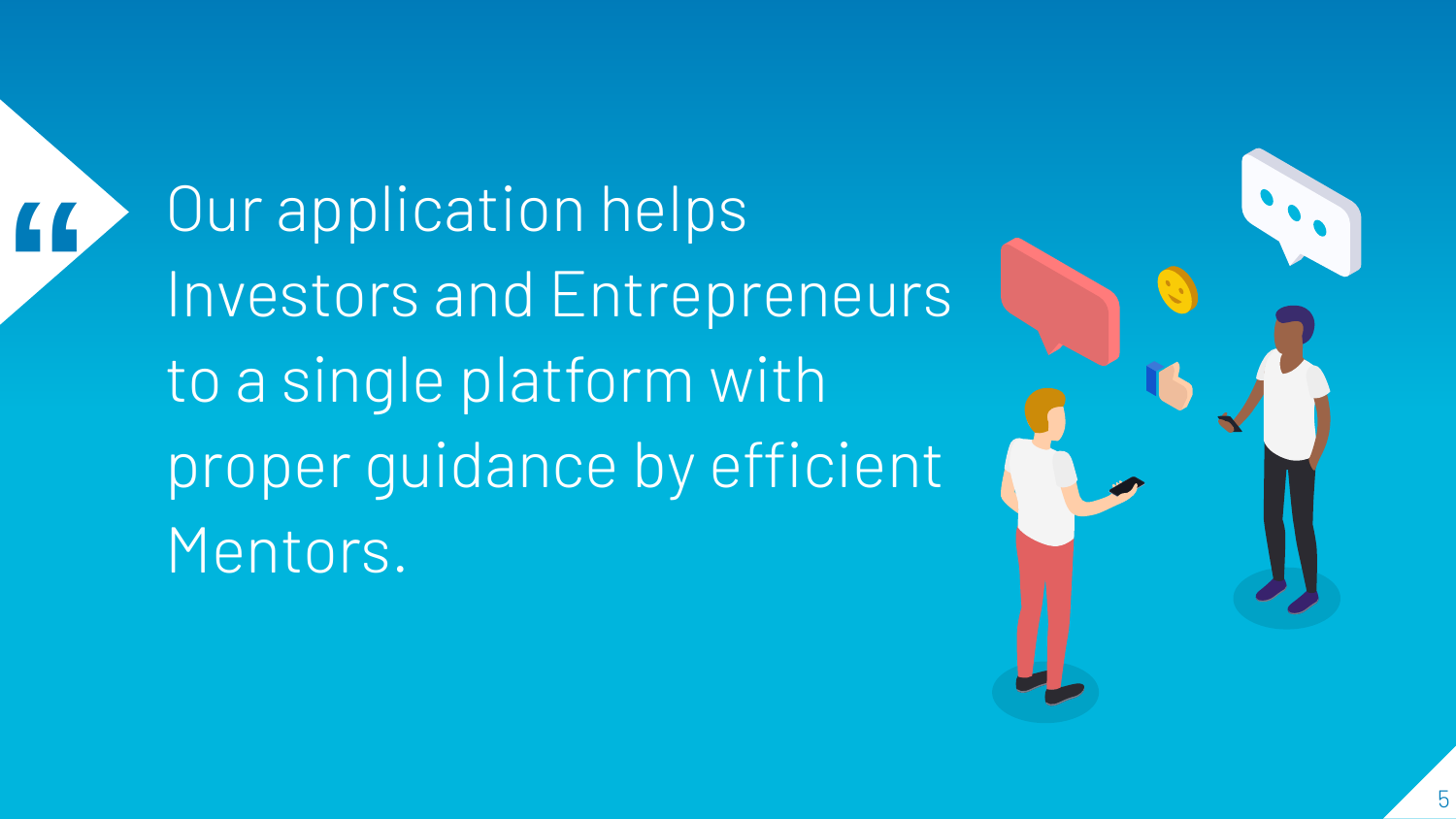

Our application helps Investors and Entrepreneurs to a single platform with proper guidance by efficient Mentors.
5